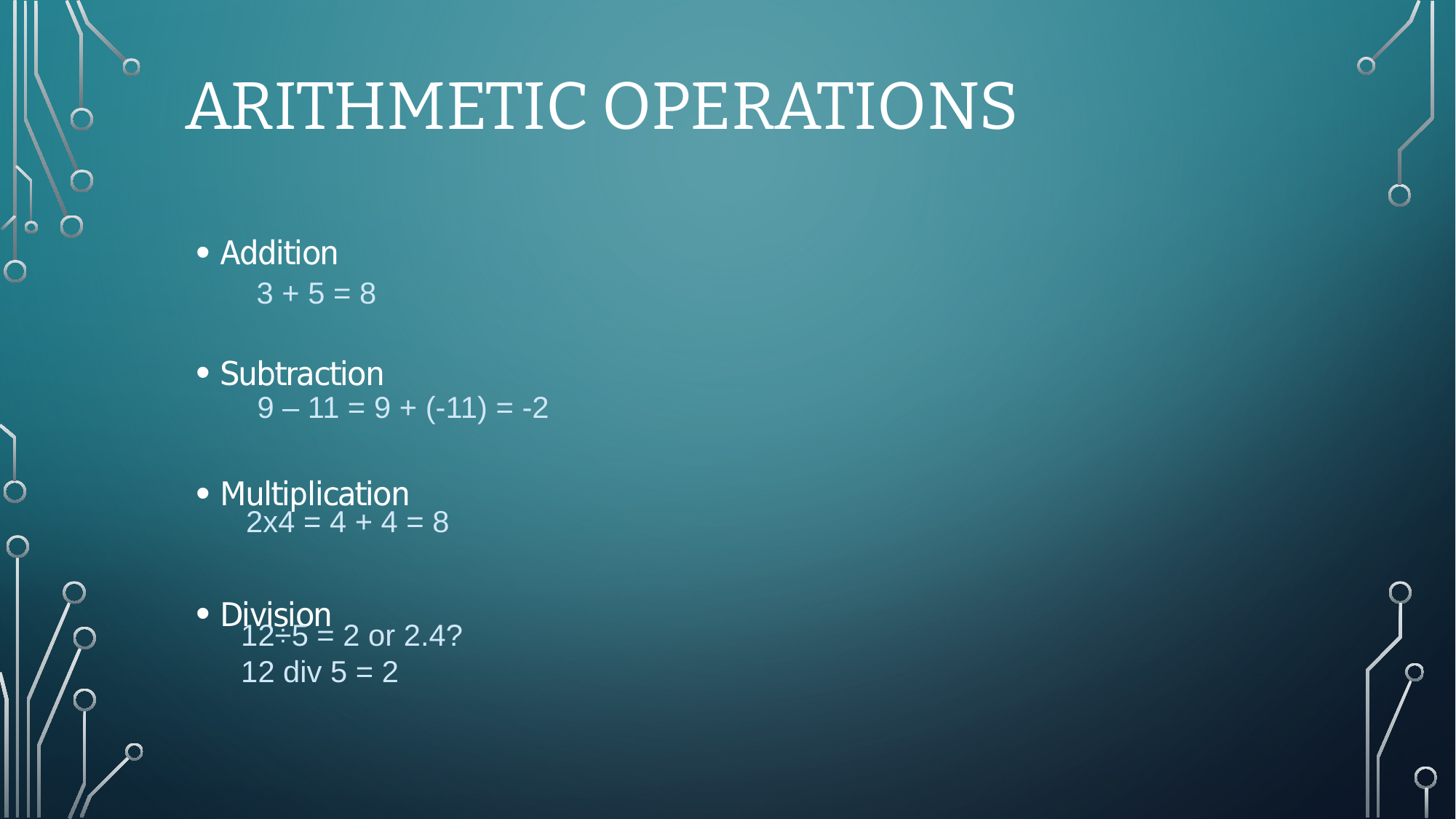

# Arithmetic operations
Addition

Subtraction

Multiplication

Division

3 + 5 = 8
9 – 11 = 9 + (-11) = -2
2x4 = 4 + 4 = 8
12÷5 = 2 or 2.4?
12 div 5 = 2